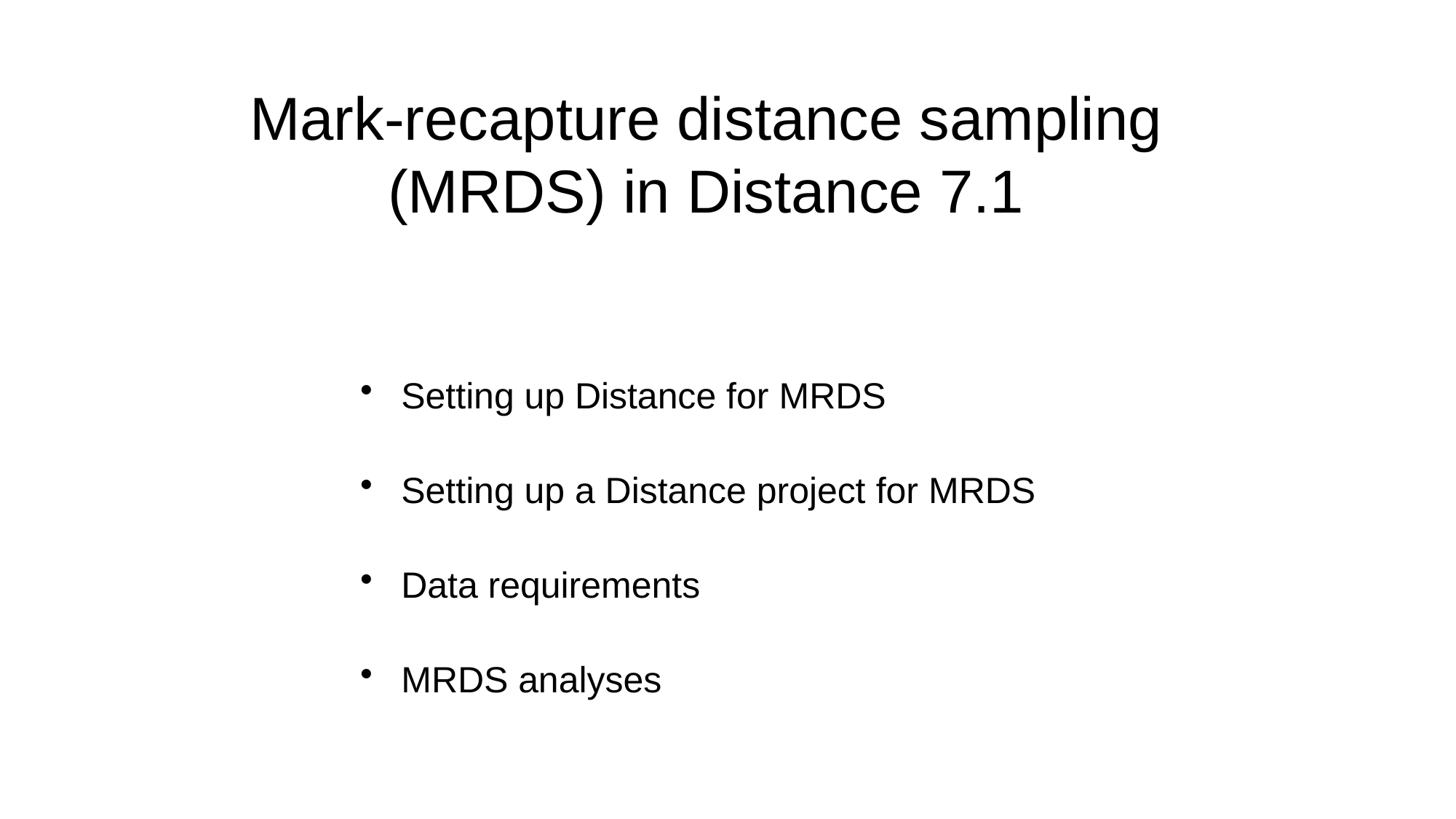

# Mark-recapture distance sampling (MRDS) in Distance 7.1
Setting up Distance for MRDS
Setting up a Distance project for MRDS
Data requirements
MRDS analyses